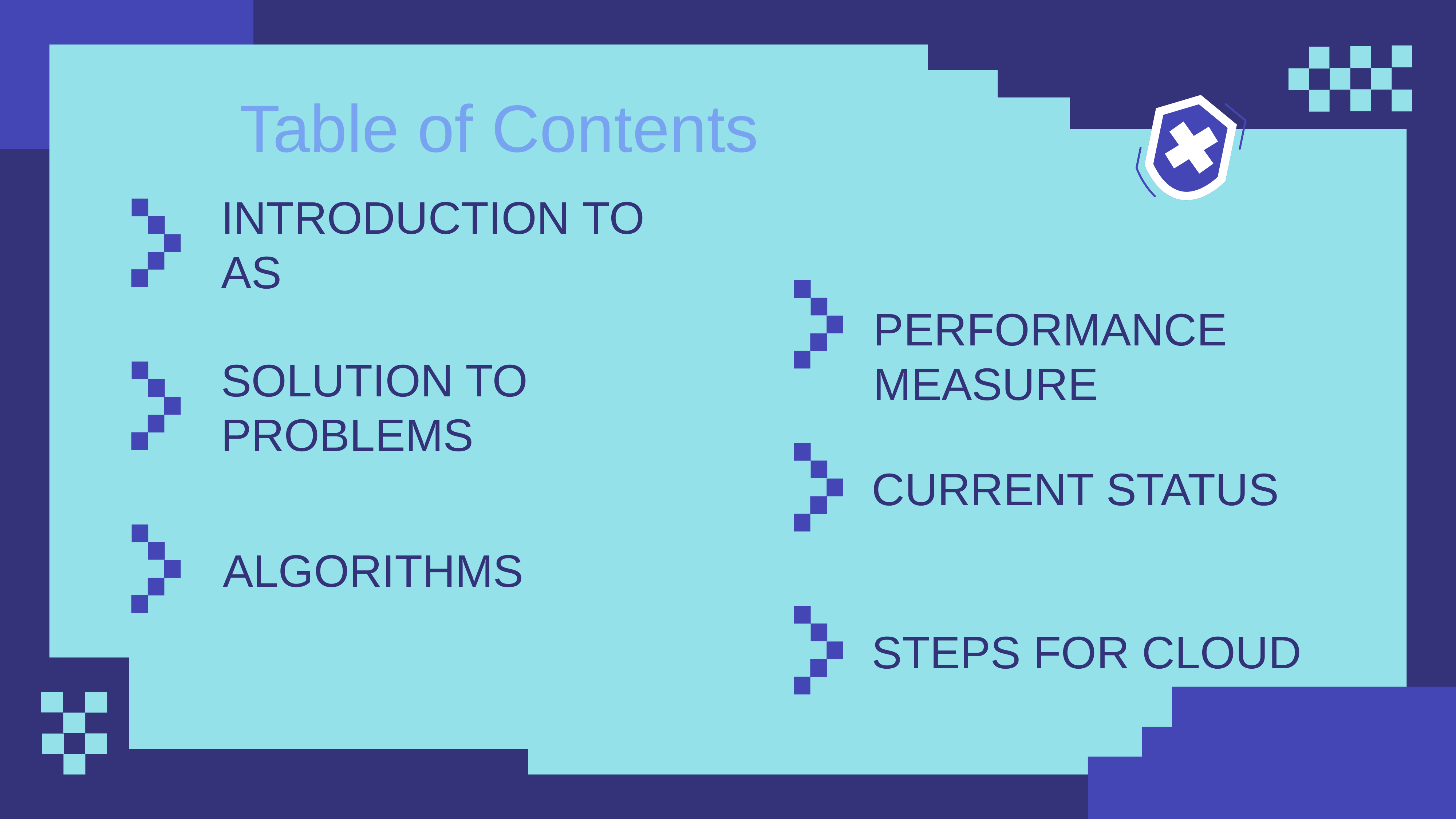

Table of Contents

INTRODUCTION TO AS

PERFORMANCE MEASURE

SOLUTION TO PROBLEMS

CURRENT STATUS

ALGORITHMS

STEPS FOR CLOUD